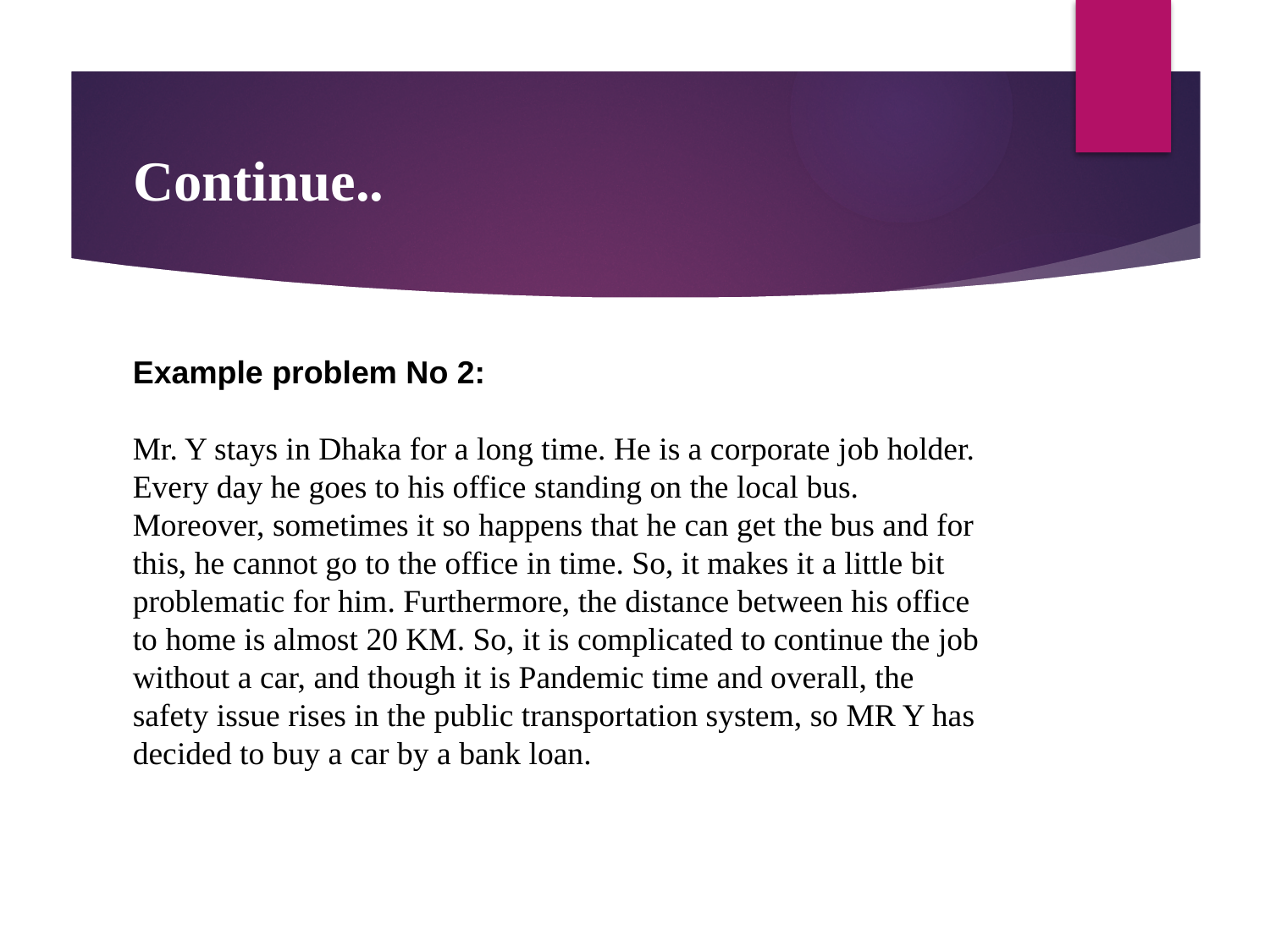

# Continue..
Example problem No 2:

Mr. Y stays in Dhaka for a long time. He is a corporate job holder. Every day he goes to his office standing on the local bus. Moreover, sometimes it so happens that he can get the bus and for this, he cannot go to the office in time. So, it makes it a little bit problematic for him. Furthermore, the distance between his office to home is almost 20 KM. So, it is complicated to continue the job without a car, and though it is Pandemic time and overall, the safety issue rises in the public transportation system, so MR Y has decided to buy a car by a bank loan.